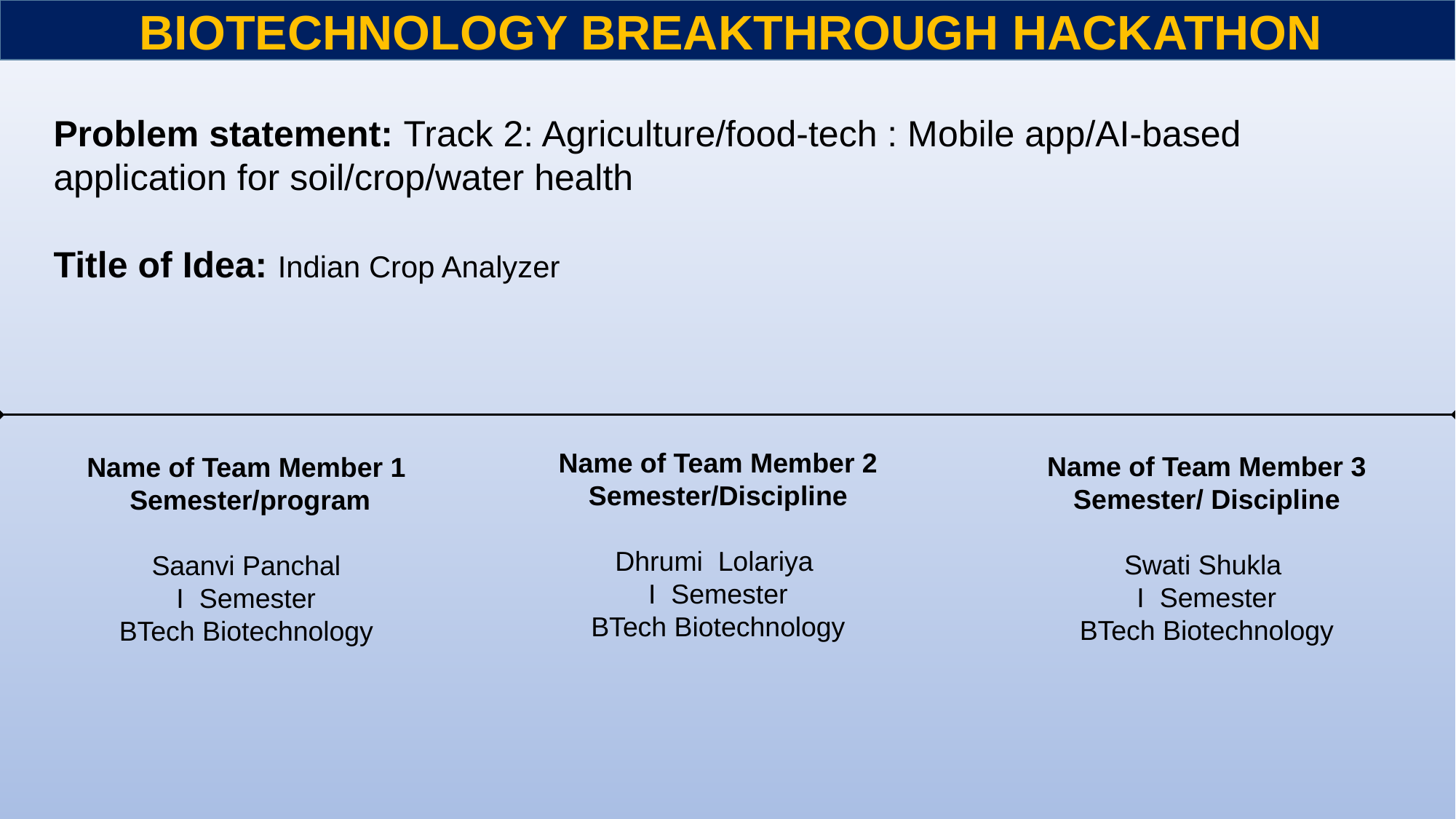

BIOTECHNOLOGY BREAKTHROUGH HACKATHON
Problem statement: Track 2: Agriculture/food-tech : Mobile app/AI-based application for soil/crop/water health

Title of Idea: Indian Crop Analyzer

Name of Team Member 2
 Semester/Discipline

Dhrumi  Lolariya
I  Semester
BTech Biotechnology

Name of Team Member 3
 Semester/ Discipline

Swati Shukla
I  Semester
BTech Biotechnology

Name of Team Member 1
 Semester/program

Saanvi Panchal
I  Semester
BTech Biotechnology